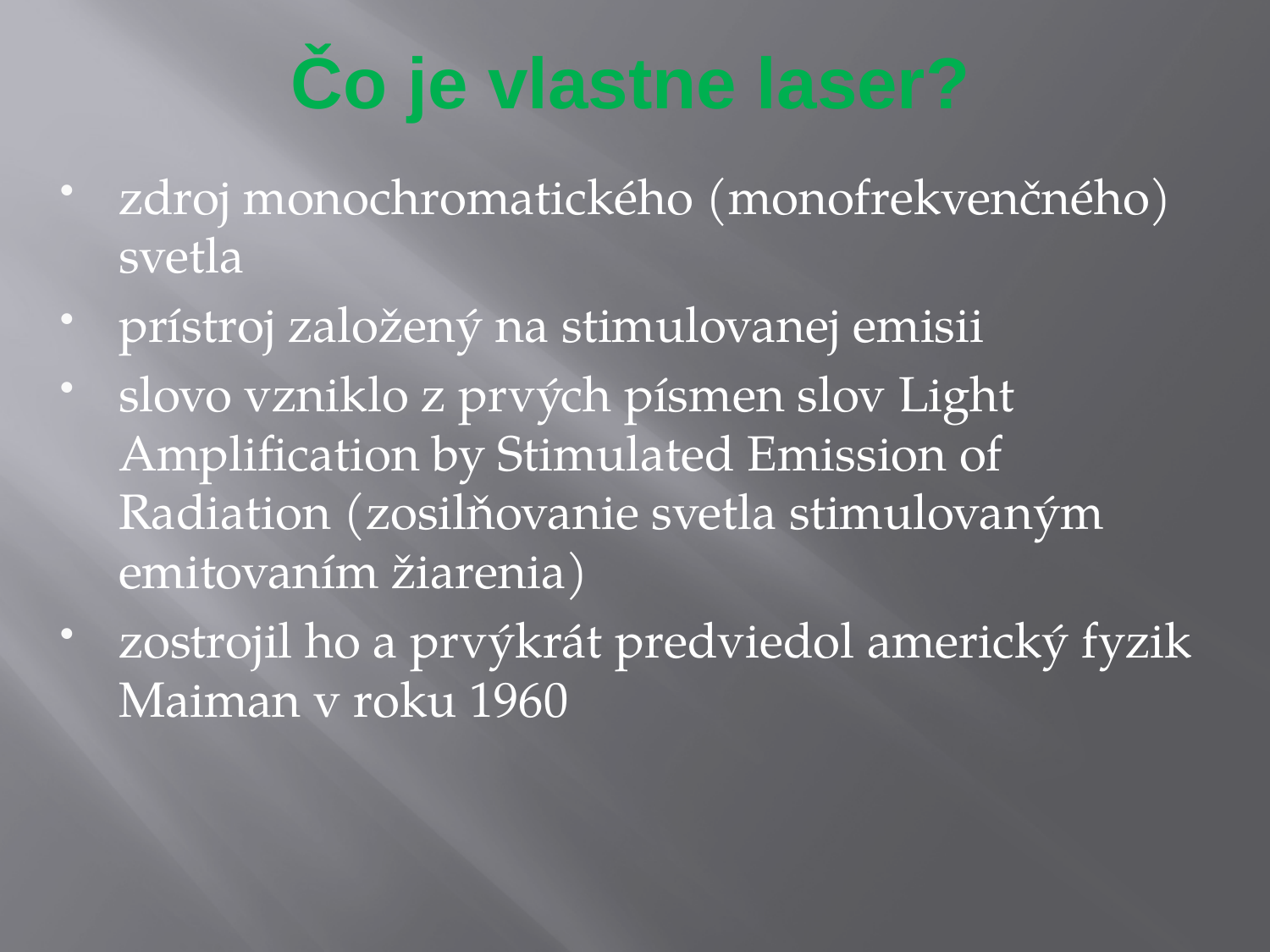

# Čo je vlastne laser?
zdroj monochromatického (monofrekvenčného) svetla
prístroj založený na stimulovanej emisii
slovo vzniklo z prvých písmen slov Light Amplification by Stimulated Emission of Radiation (zosilňovanie svetla stimulovaným emitovaním žiarenia)
zostrojil ho a prvýkrát predviedol americký fyzik Maiman v roku 1960